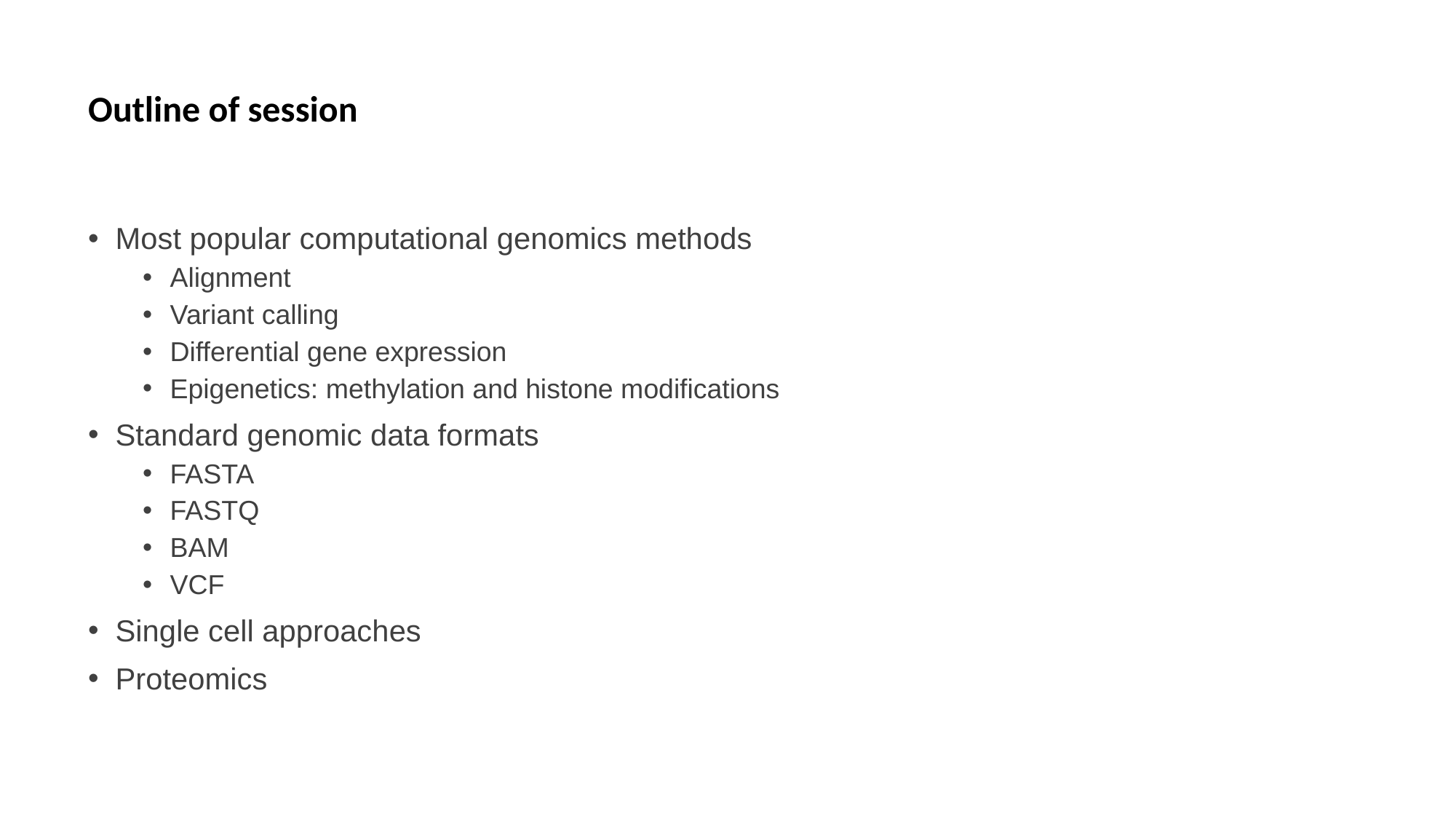

# Outline of session
Most popular computational genomics methods
Alignment
Variant calling
Differential gene expression
Epigenetics: methylation and histone modifications
Standard genomic data formats
FASTA
FASTQ
BAM
VCF
Single cell approaches
Proteomics